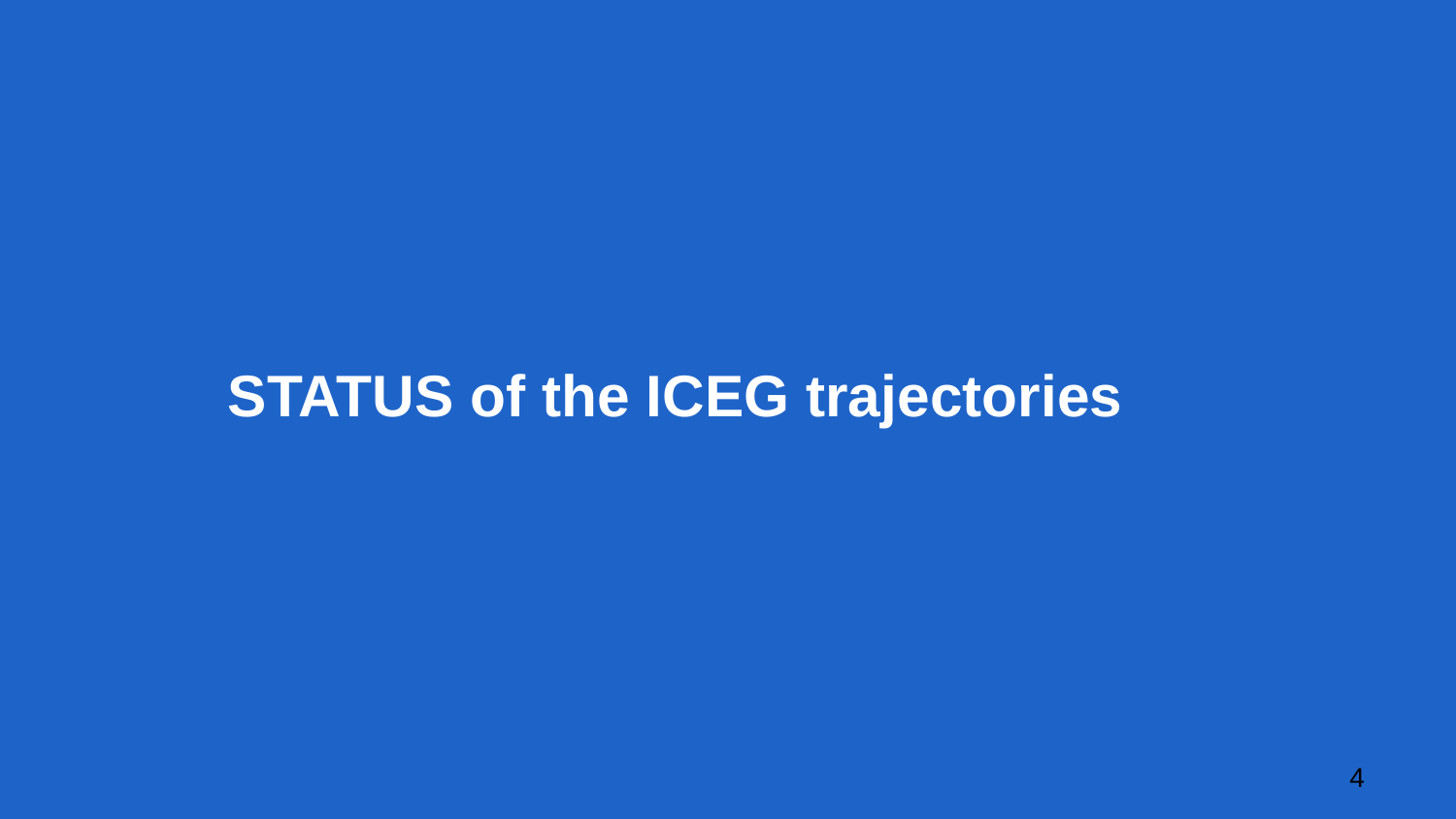

# STATUS of the ICEG trajectories
4